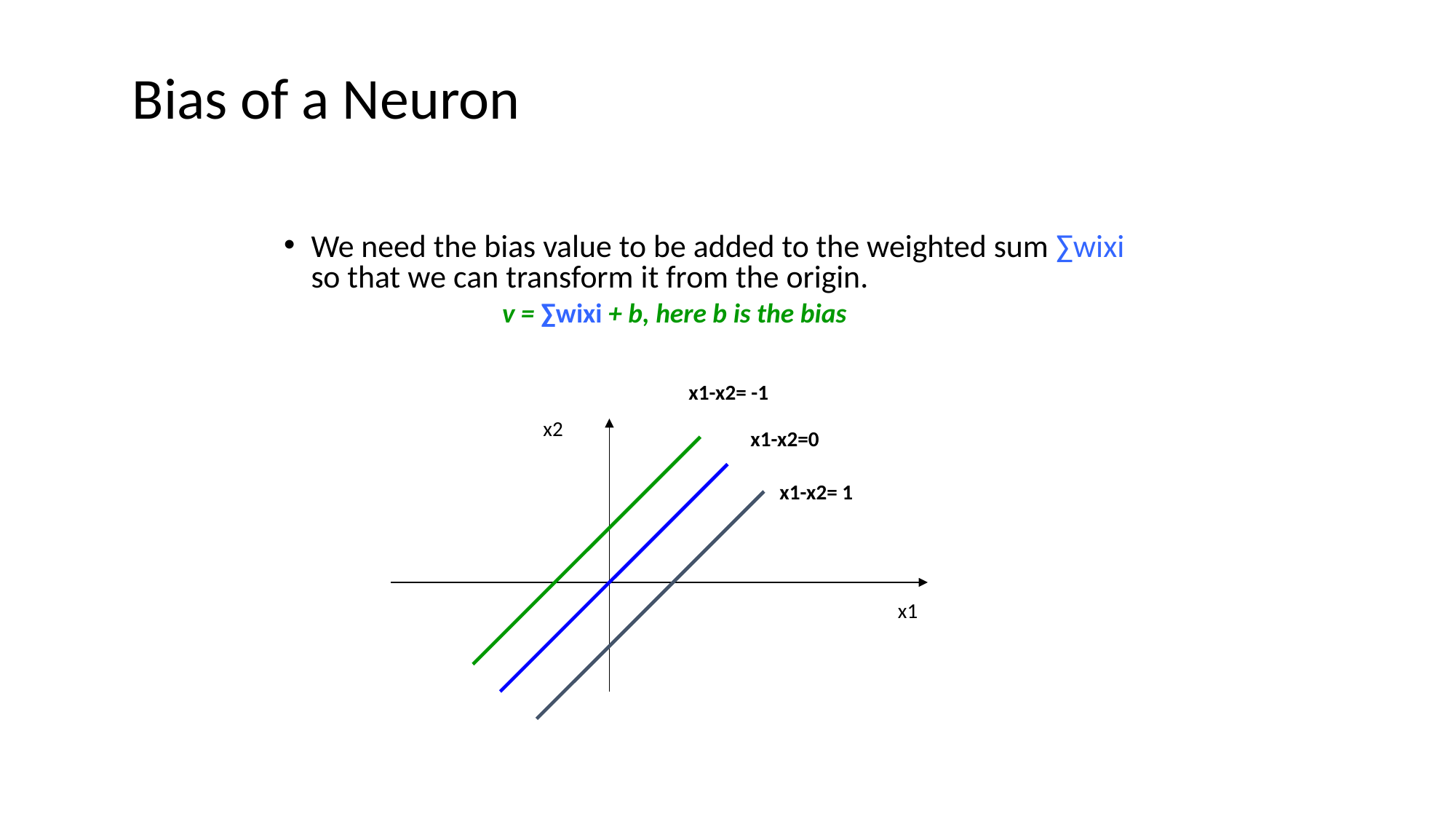

# Bias of a Neuron
We need the bias value to be added to the weighted sum ∑wixi so that we can transform it from the origin.
v = ∑wixi + b, here b is the bias
 x1-x2= -1
 x2
 x1-x2=0
 x1-x2= 1
 x1